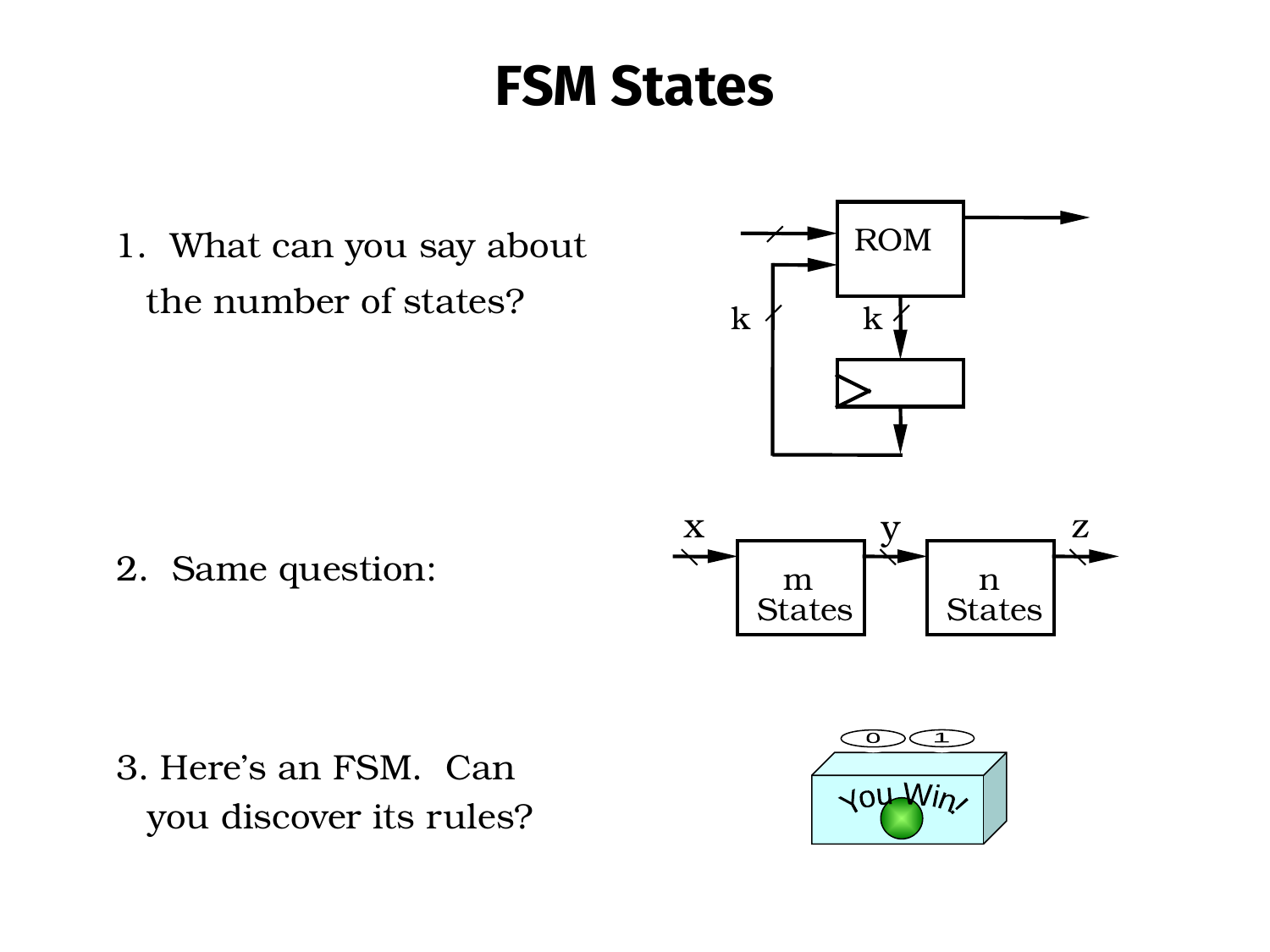

# FSM States

ROM
1.  What can you say about the number of states?

k
k

x
z
y

2.  Same question:

m
n
States
States

0

1

You Win!

3. Here’s an FSM.  Can you discover its rules?